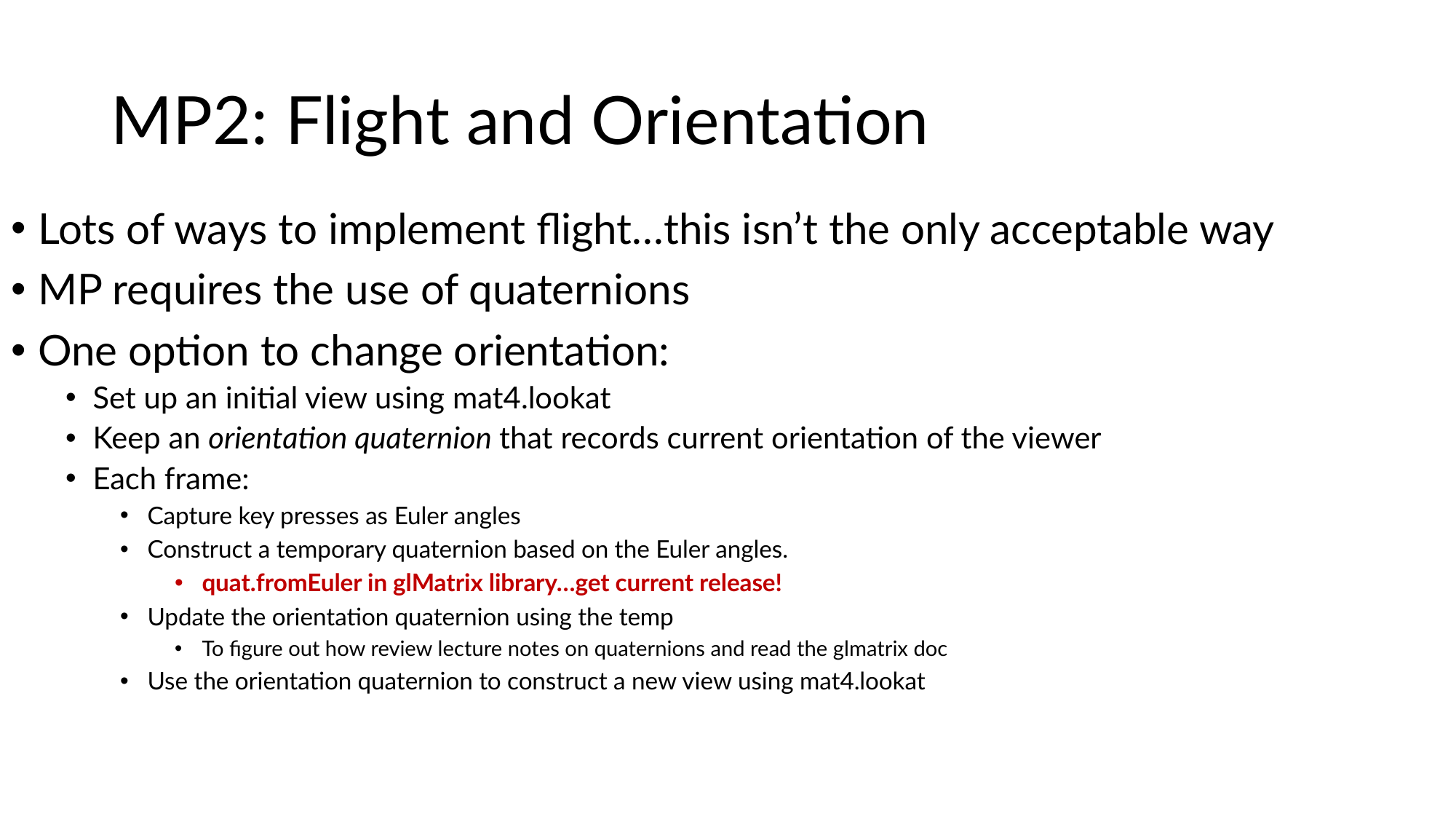

# MP2: Flight and Orientation
Lots of ways to implement flight…this isn’t the only acceptable way
MP requires the use of quaternions
One option to change orientation:
Set up an initial view using mat4.lookat
Keep an orientation quaternion that records current orientation of the viewer
Each frame:
Capture key presses as Euler angles
Construct a temporary quaternion based on the Euler angles.
quat.fromEuler in glMatrix library…get current release!
Update the orientation quaternion using the temp
To figure out how review lecture notes on quaternions and read the glmatrix doc
Use the orientation quaternion to construct a new view using mat4.lookat